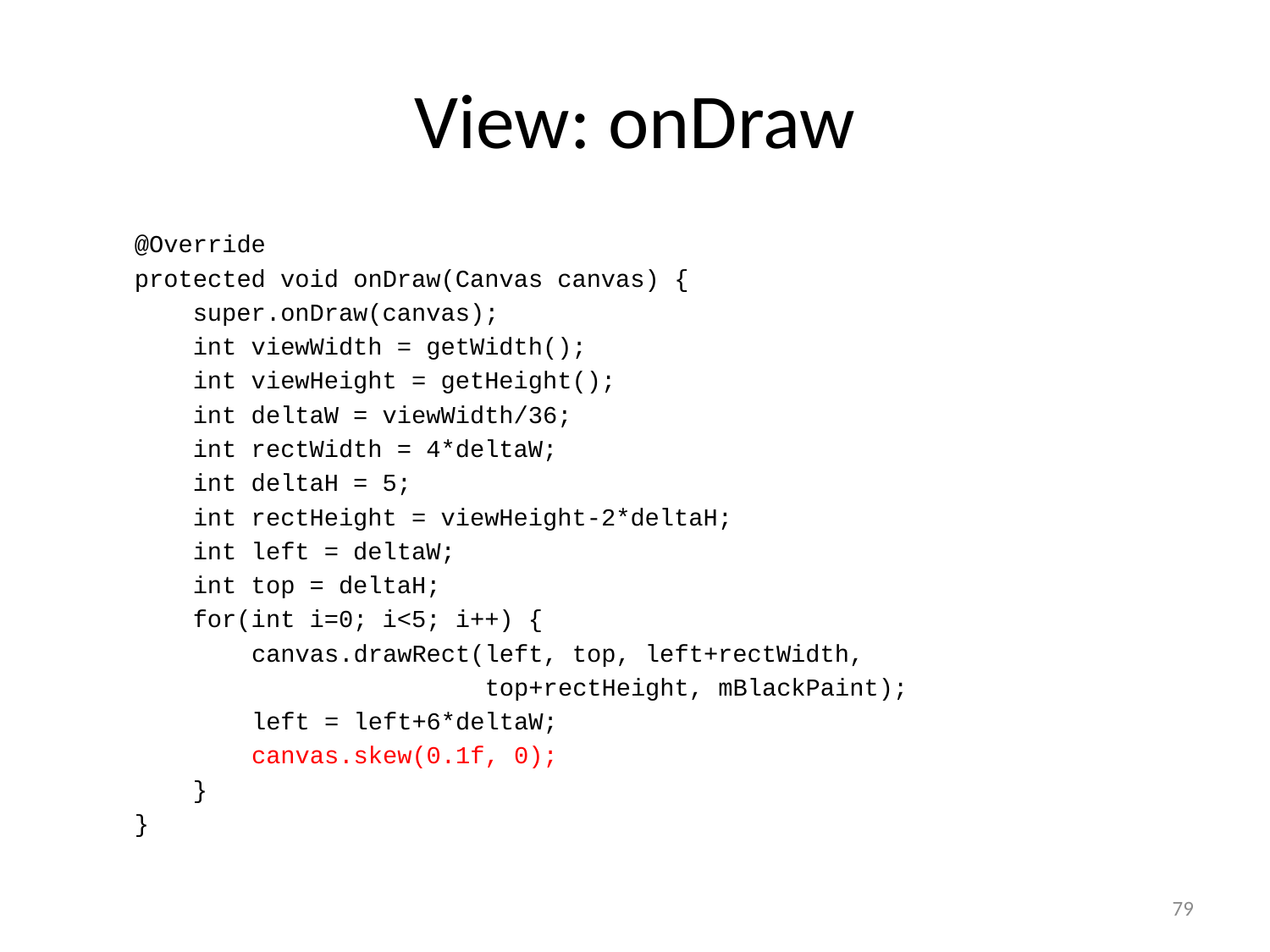

# View: onDraw
    @Override
    protected void onDraw(Canvas canvas) {
        super.onDraw(canvas);
        int viewWidth = getWidth();
        int viewHeight = getHeight();
        int deltaW = viewWidth/36;
        int rectWidth = 4*deltaW;
        int deltaH = 5;
        int rectHeight = viewHeight-2*deltaH;
        int left = deltaW;
        int top = deltaH;
        for(int i=0; i<5; i++) {
            canvas.drawRect(left, top, left+rectWidth,
                            top+rectHeight, mBlackPaint);
            left = left+6*deltaW;
            canvas.skew(0.1f, 0);
        }
    }
79